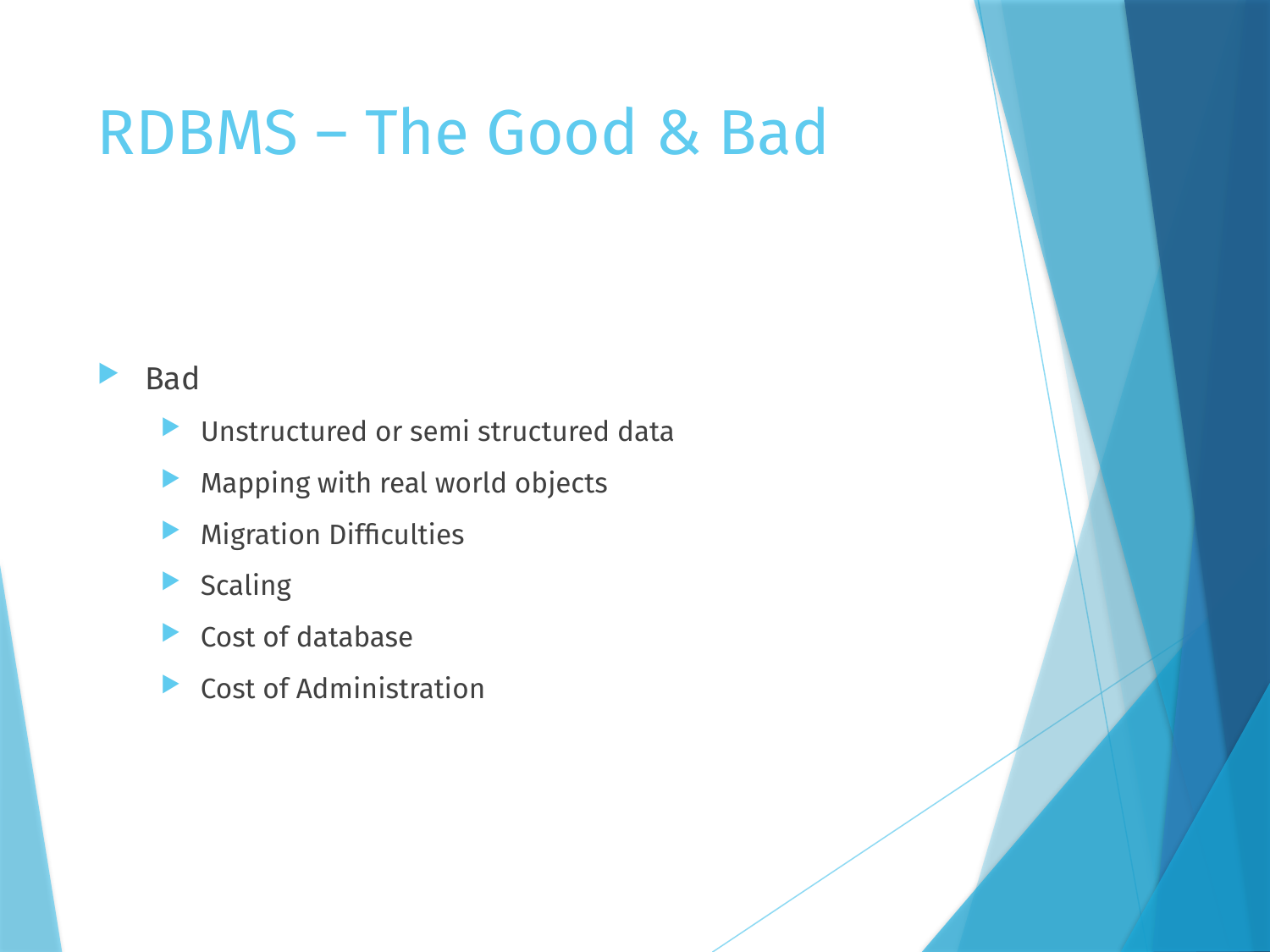

# RDBMS – The Good & Bad

Bad
Unstructured or semi structured data
Mapping with real world objects
Migration Difficulties
Scaling
Cost of database
Cost of Administration